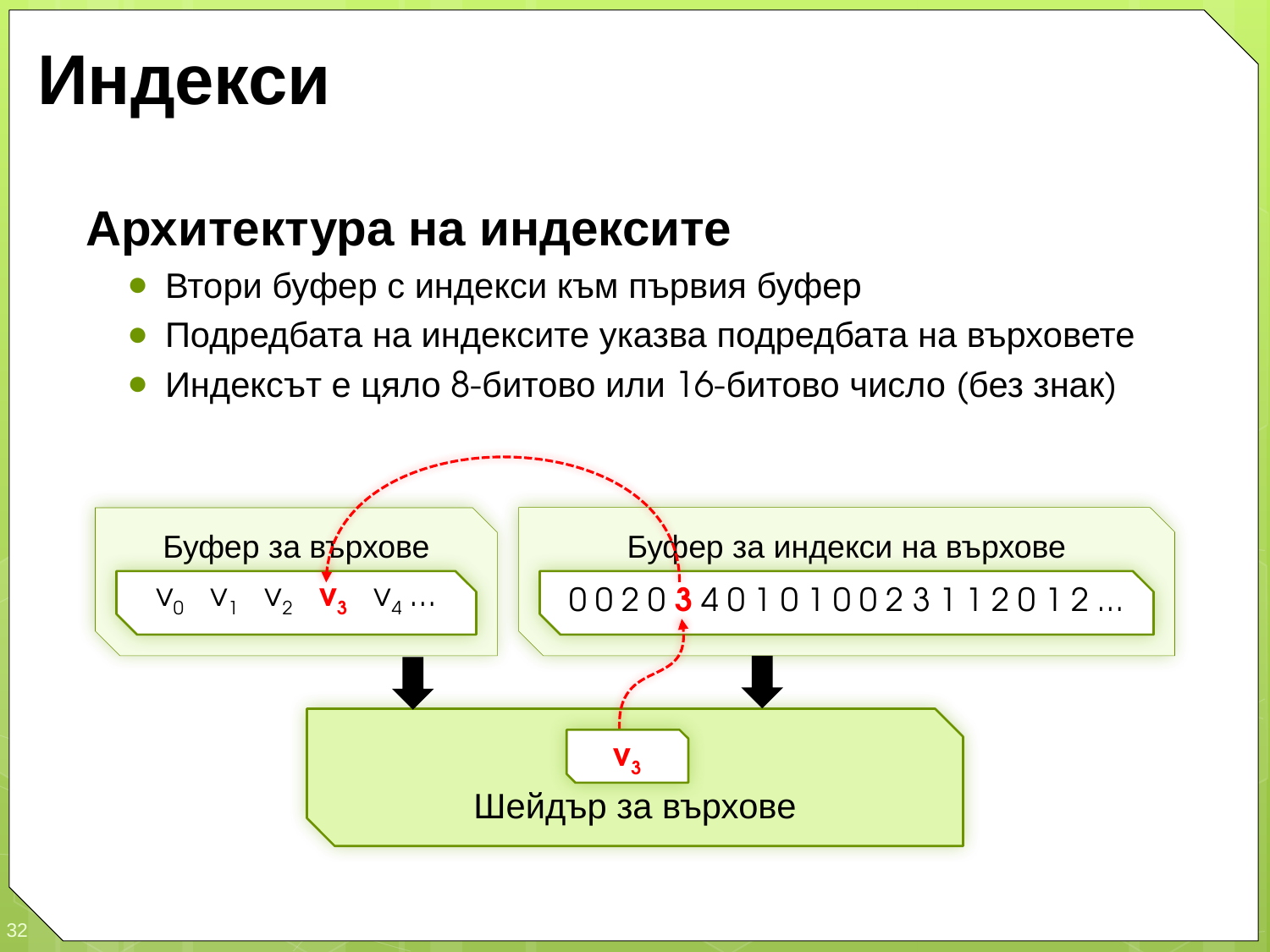

# Индекси
Архитектура на индексите
Втори буфер с индекси към първия буфер
Подредбата на индексите указва подредбата на върховете
Индексът е цяло 8-битово или 16-битово число (без знак)

Буфер за индекси на върхове
Буфер за върхове
v0   v1   v2   v3   v4 …
0 0 2 0 3 4 0 1 0 1 0 0 2 3 1 1 2 0 1 2 …

Шейдър за върхове
v3